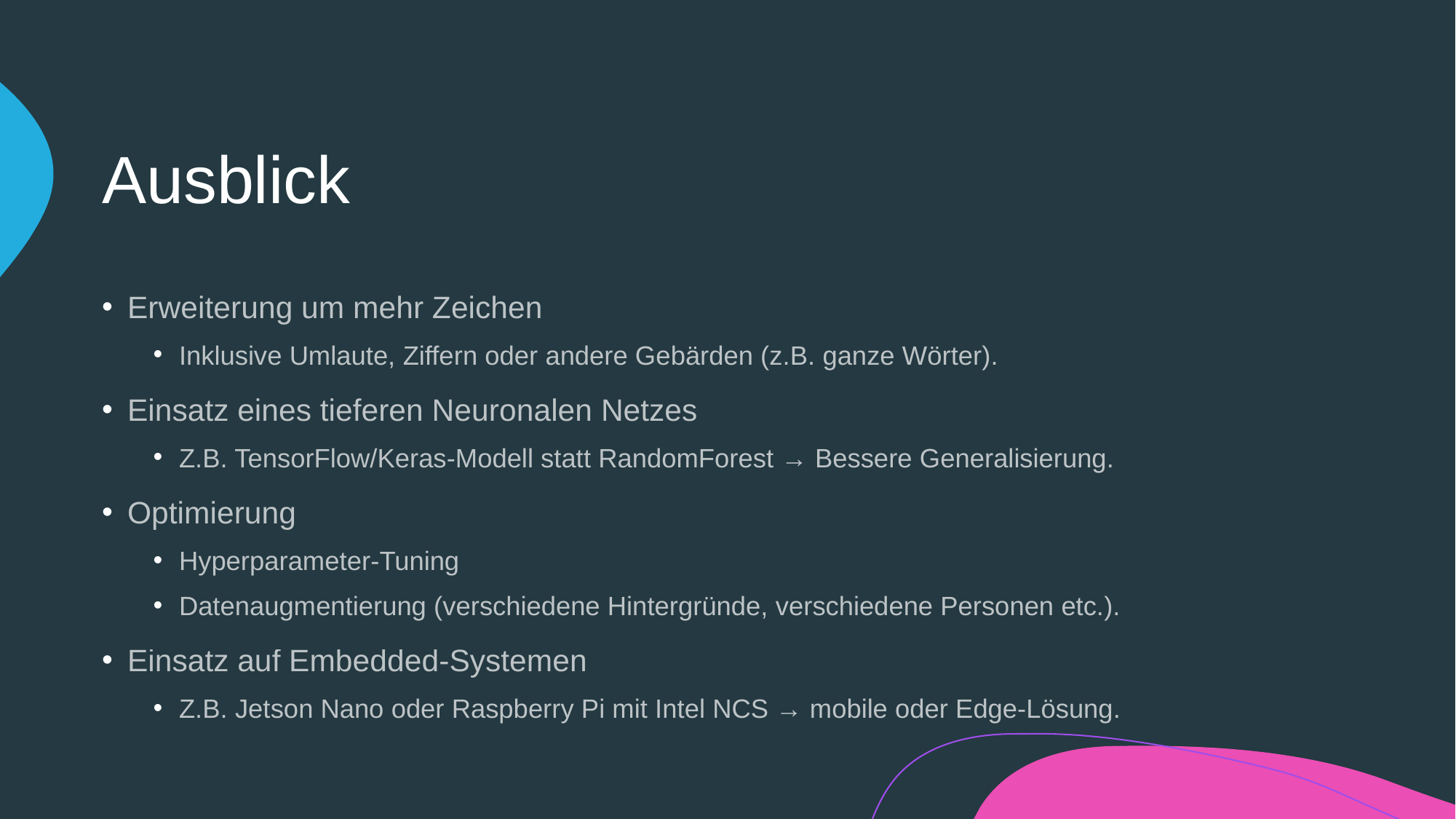

# Ausblick
Erweiterung um mehr Zeichen
Inklusive Umlaute, Ziffern oder andere Gebärden (z.B. ganze Wörter).
Einsatz eines tieferen Neuronalen Netzes
Z.B. TensorFlow/Keras-Modell statt RandomForest → Bessere Generalisierung.
Optimierung
Hyperparameter-Tuning
Datenaugmentierung (verschiedene Hintergründe, verschiedene Personen etc.).
Einsatz auf Embedded-Systemen
Z.B. Jetson Nano oder Raspberry Pi mit Intel NCS → mobile oder Edge-Lösung.